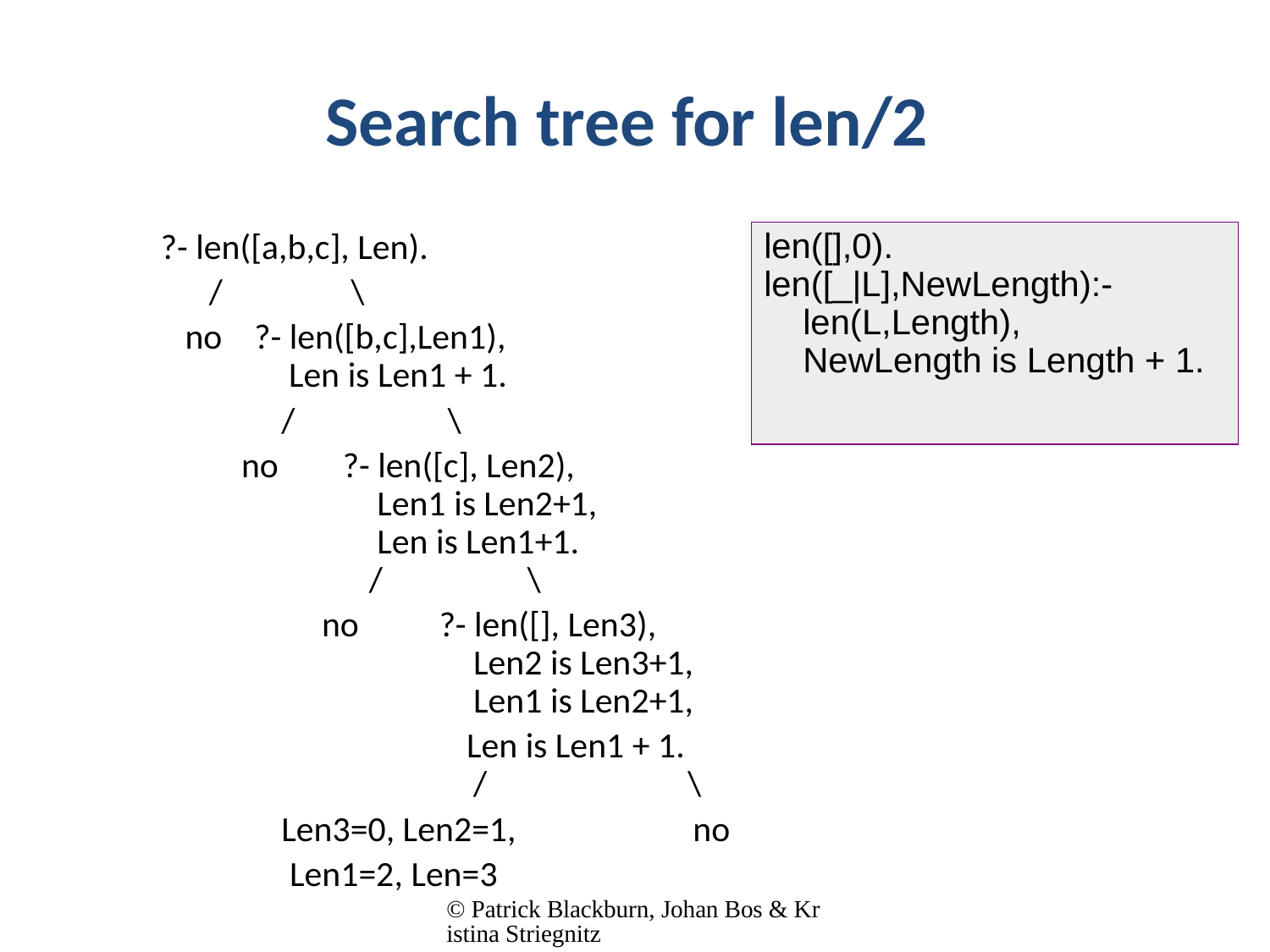

# Search tree for len/2
?- len([a,b,c], Len).
      /                \
   no    ?- len([b,c],Len1),
          Len is Len1 + 1.
               /                   \
          no        ?- len([c], Len2),
                     Len1 is Len2+1,
                     Len is Len1+1.
                    /                  \
                    no          ?- len([], Len3),
                                 Len2 is Len3+1,
                                 Len1 is Len2+1,
                                      Len is Len1 + 1.
                                 /                         \
               Len3=0, Len2=1,                      no
                Len1=2, Len=3
len([],0).
len([_|L],NewLength):-
    len(L,Length),
    NewLength is Length + 1.
© Patrick Blackburn, Johan Bos & Kristina Striegnitz